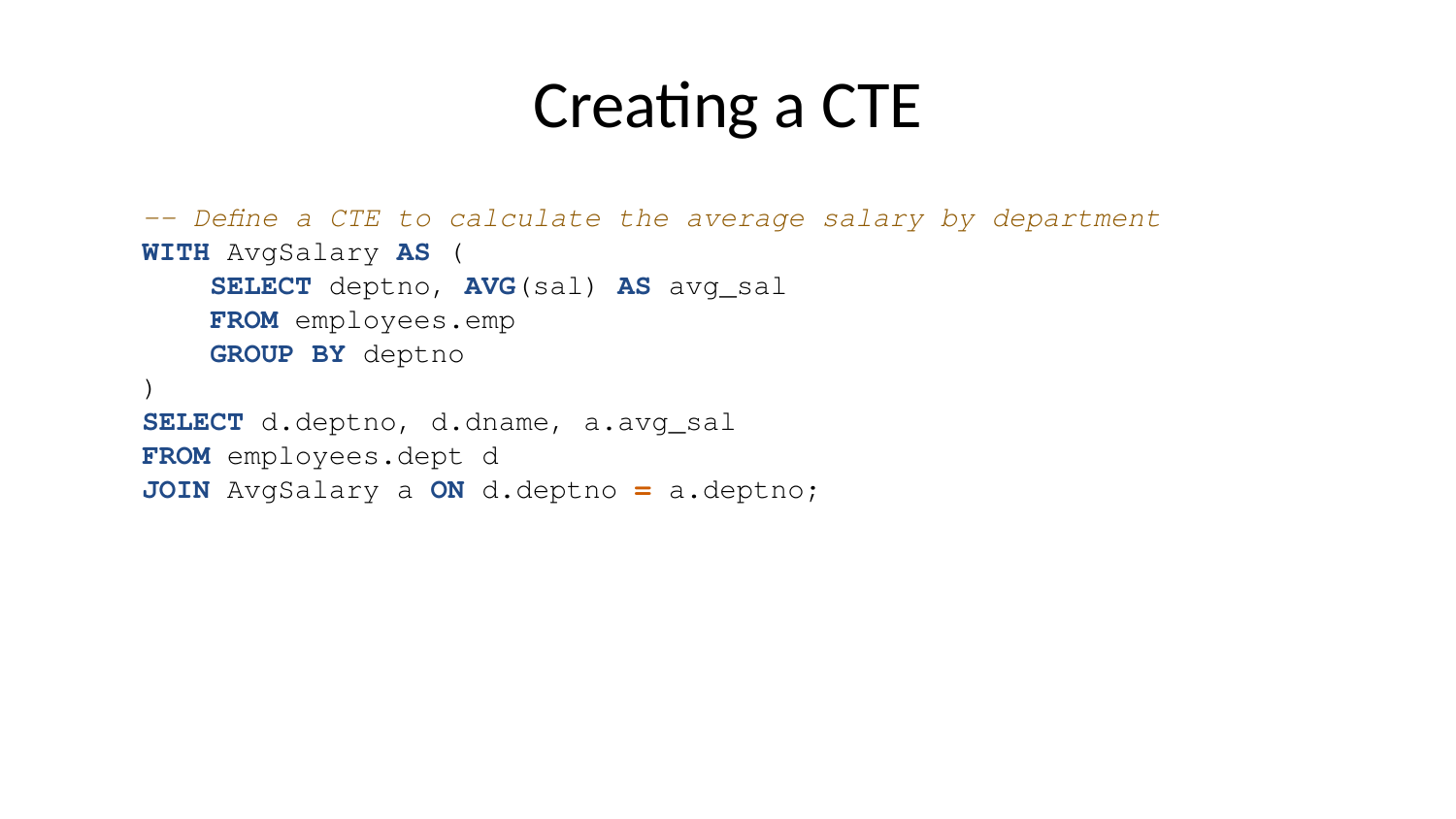

# Creating a CTE
-- Define a CTE to calculate the average salary by department
WITH AvgSalary AS (
    SELECT deptno, AVG(sal) AS avg_sal
    FROM employees.emp
    GROUP BY deptno
)
SELECT d.deptno, d.dname, a.avg_sal
FROM employees.dept d
JOIN AvgSalary a ON d.deptno = a.deptno;